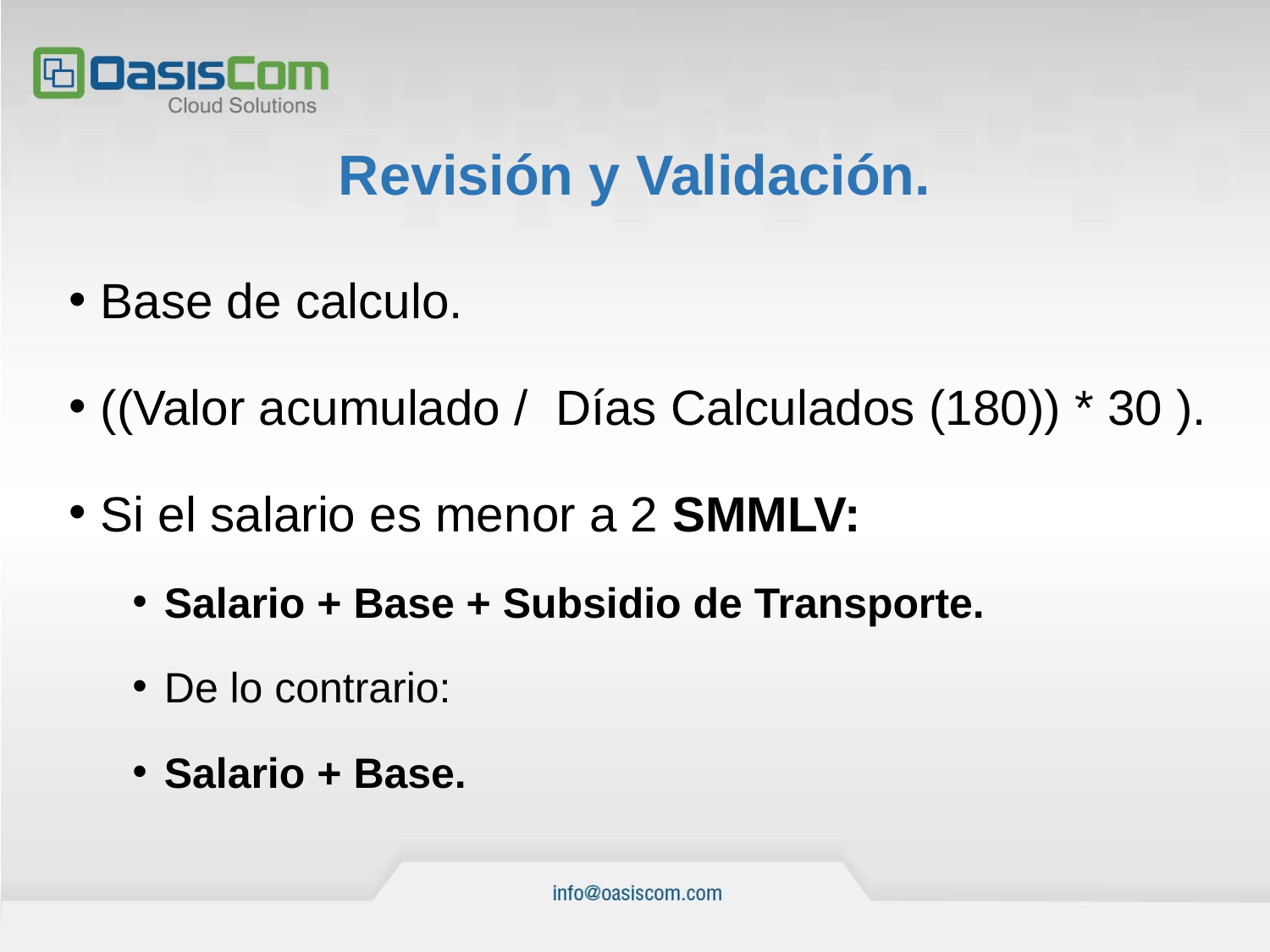

# Revisión y Validación.
Base de calculo.
((Valor acumulado /  Días Calculados (180)) * 30 ).
Si el salario es menor a 2 SMMLV:
Salario + Base + Subsidio de Transporte.
De lo contrario:
Salario + Base.